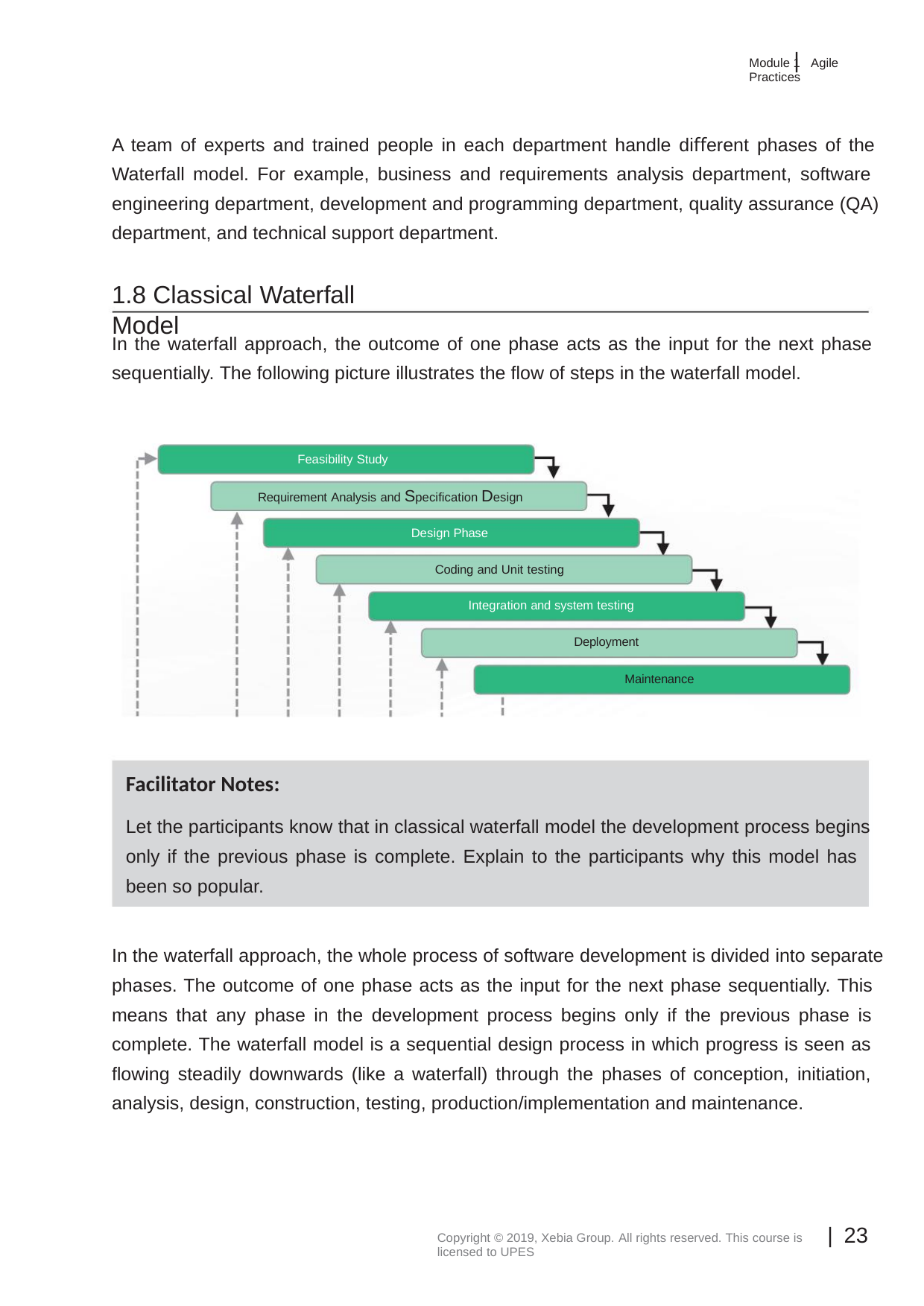

|
Module 1 Agile Practices
A team of experts and trained people in each department handle diﬀerent phases of the
Waterfall model. For example, business and requirements analysis department, software
engineering department, development and programming department, quality assurance (QA)
department, and technical support department.
1.8 Classical Waterfall Model

In the waterfall approach, the outcome of one phase acts as the input for the next phase
sequentially. The following picture illustrates the ﬂow of steps in the waterfall model.
Feasibility Study
Requirement Analysis and Specification Design
Design Phase
Coding and Unit testing
Integration and system testing
Deployment
Maintenance
Facilitator Notes:
Let the participants know that in classical waterfall model the development process begins
only if the previous phase is complete. Explain to the participants why this model has
been so popular.
In the waterfall approach, the whole process of software development is divided into separate
phases. The outcome of one phase acts as the input for the next phase sequentially. This
means that any phase in the development process begins only if the previous phase is
complete. The waterfall model is a sequential design process in which progress is seen as
ﬂowing steadily downwards (like a waterfall) through the phases of conception, initiation,
analysis, design, construction, testing, production/implementation and maintenance.
| 23
Copyright © 2019, Xebia Group. All rights reserved. This course is licensed to UPES